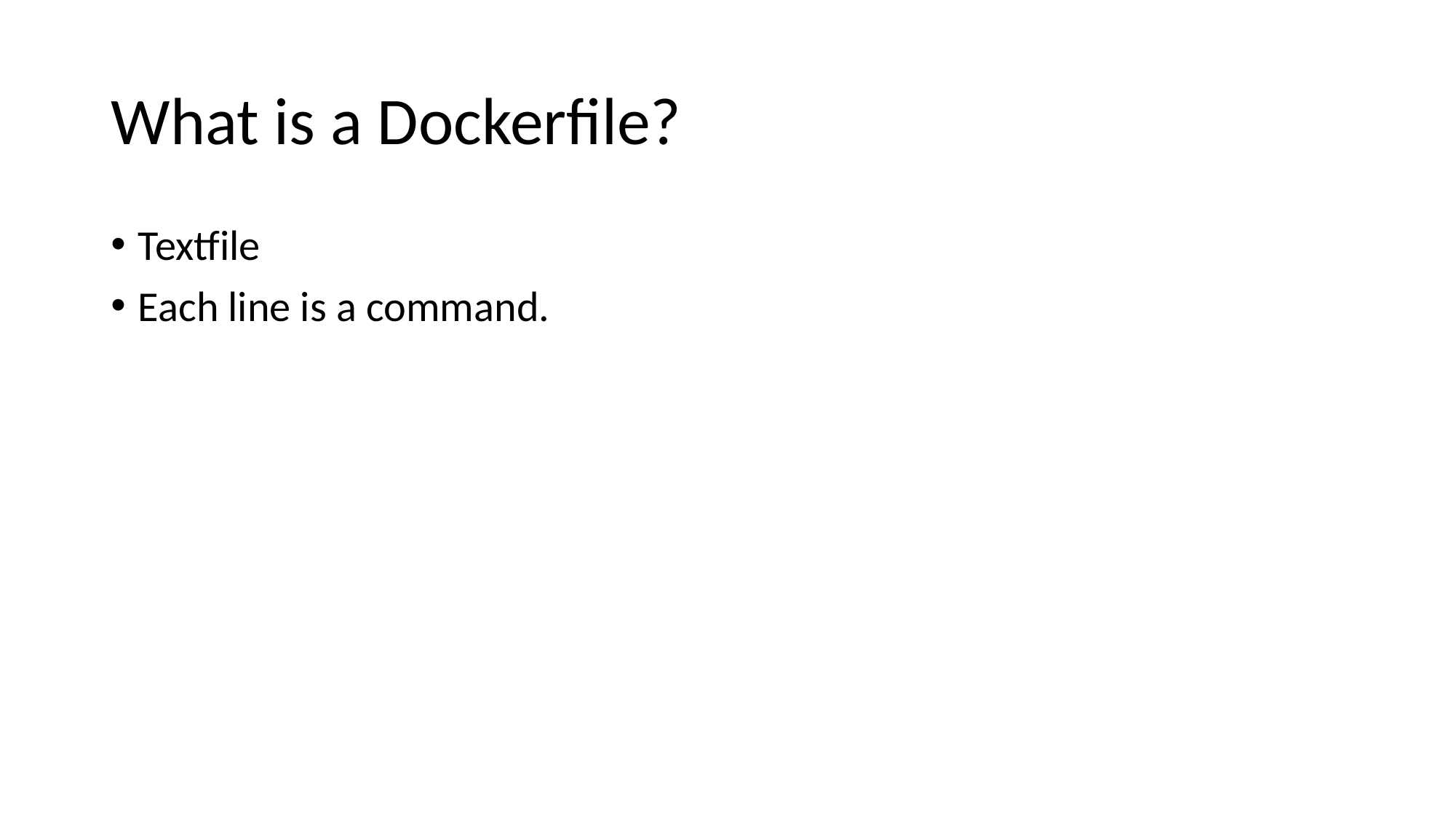

# What is a Dockerfile?
Textfile
Each line is a command.